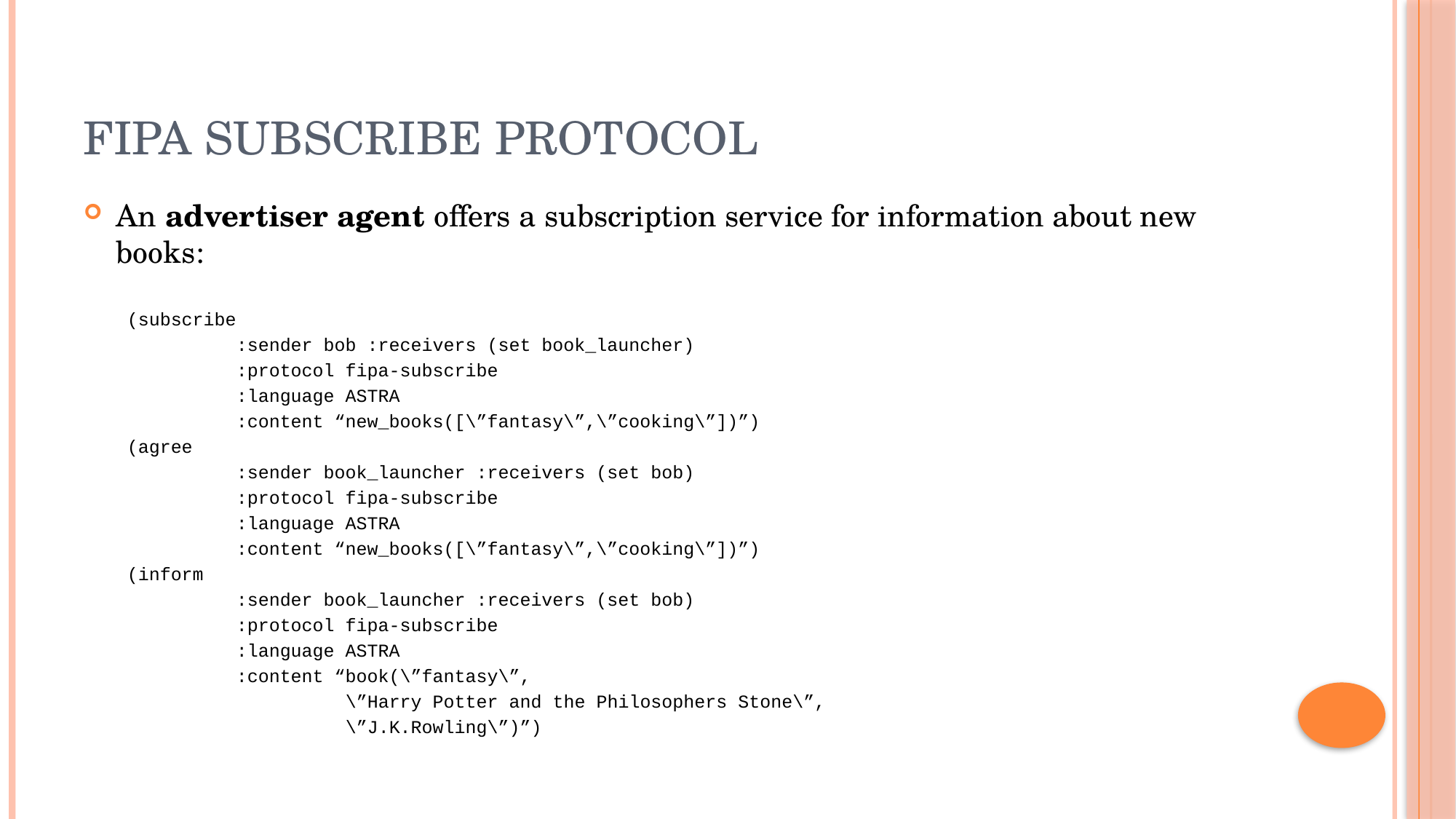

# FIPA Subscribe Protocol
An advertiser agent offers a subscription service for information about new books:

(subscribe
	:sender bob :receivers (set book_launcher)
	:protocol fipa-subscribe
	:language ASTRA
	:content “new_books([\”fantasy\”,\”cooking\”])”)
(agree
	:sender book_launcher :receivers (set bob)
	:protocol fipa-subscribe
	:language ASTRA
	:content “new_books([\”fantasy\”,\”cooking\”])”)
(inform
	:sender book_launcher :receivers (set bob)
	:protocol fipa-subscribe
	:language ASTRA
	:content “book(\”fantasy\”,
		\”Harry Potter and the Philosophers Stone\”,
		\”J.K.Rowling\”)”)